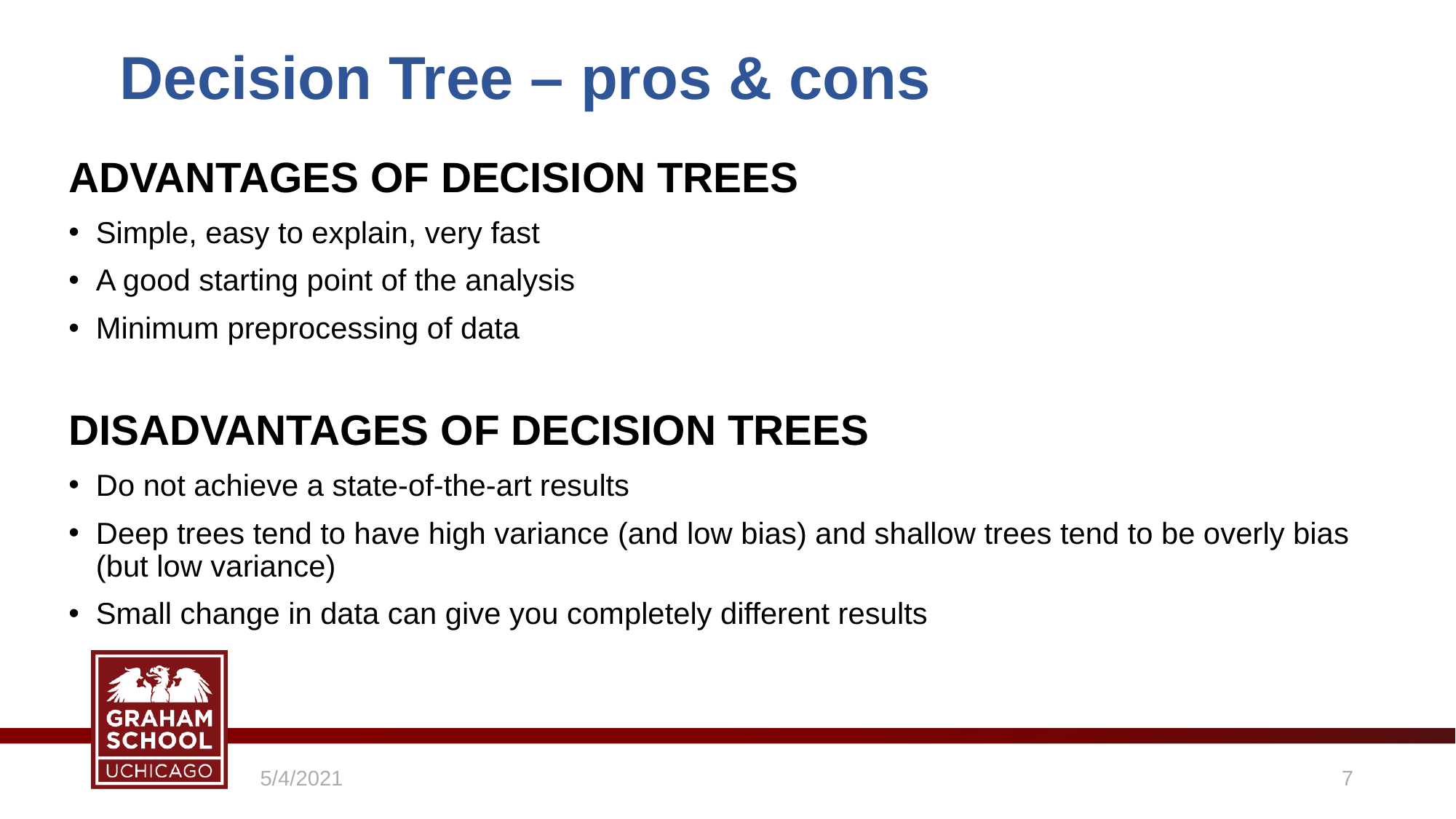

Decision Tree – pros & cons
ADVANTAGES OF DECISION TREES
Simple, easy to explain, very fast
A good starting point of the analysis
Minimum preprocessing of data

DISADVANTAGES OF DECISION TREES
Do not achieve a state-of-the-art results
Deep trees tend to have high variance (and low bias) and shallow trees tend to be overly bias (but low variance)
Small change in data can give you completely different results
5/4/2021
7